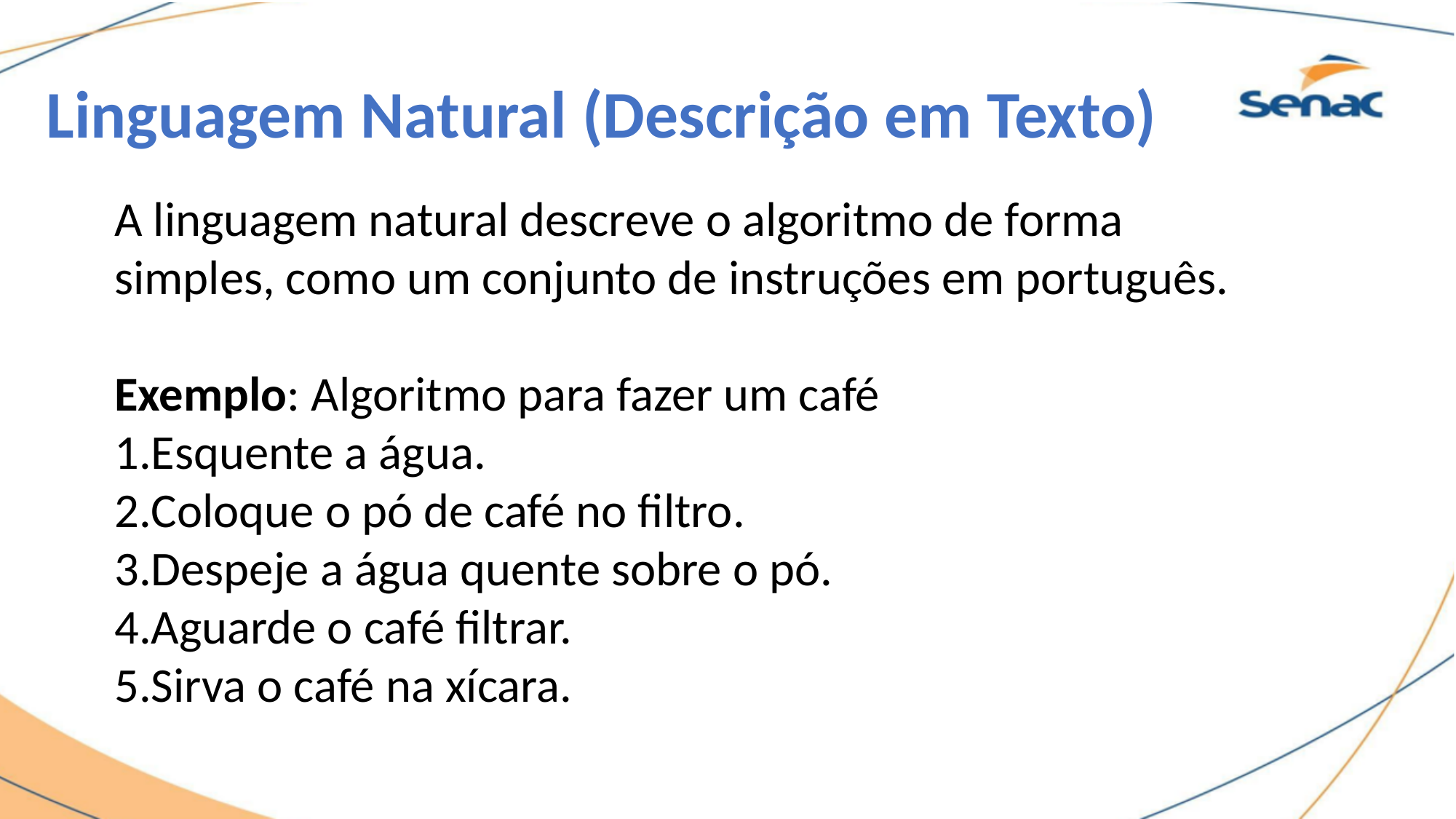

# Linguagem Natural (Descrição em Texto)
A linguagem natural descreve o algoritmo de forma simples, como um conjunto de instruções em português.

Exemplo: Algoritmo para fazer um café
Esquente a água.
Coloque o pó de café no filtro.
Despeje a água quente sobre o pó.
Aguarde o café filtrar.
Sirva o café na xícara.